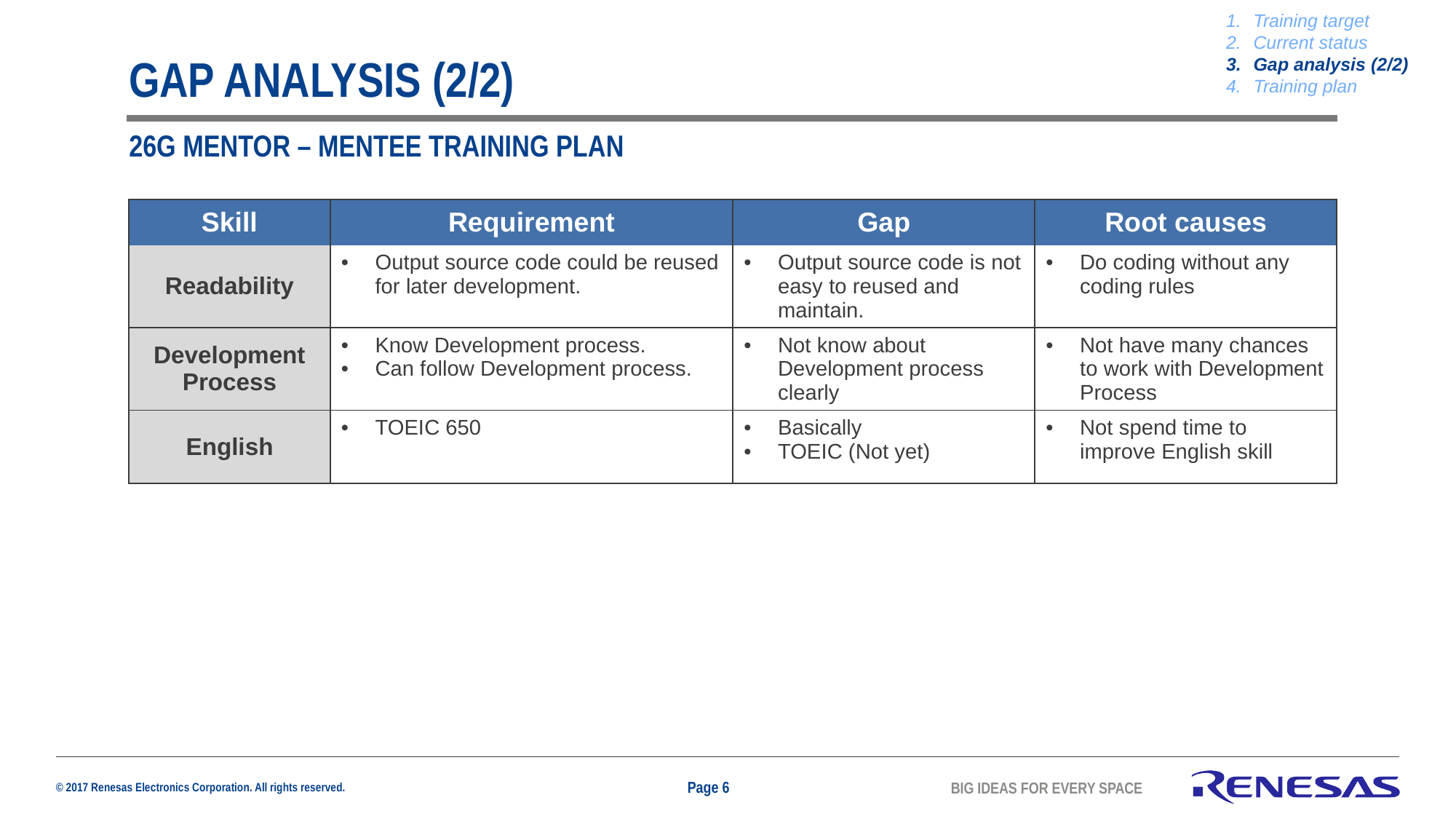

Training target
Current status
Gap analysis (2/2)
Training plan
# GAP ANALYSIS (2/2)
26g mentor – mentee training plan

| Skill | Requirement | Gap | Root causes |
| --- | --- | --- | --- |
| Readability | Output source code could be reused for later development. | Output source code is not easy to reused and maintain. | Do coding without any coding rules |
| Development Process | Know Development process. Can follow Development process. | Not know about Development process clearly | Not have many chances to work with Development Process |
| English | TOEIC 650 | Basically TOEIC (Not yet) | Not spend time to improve English skill |
Page 6